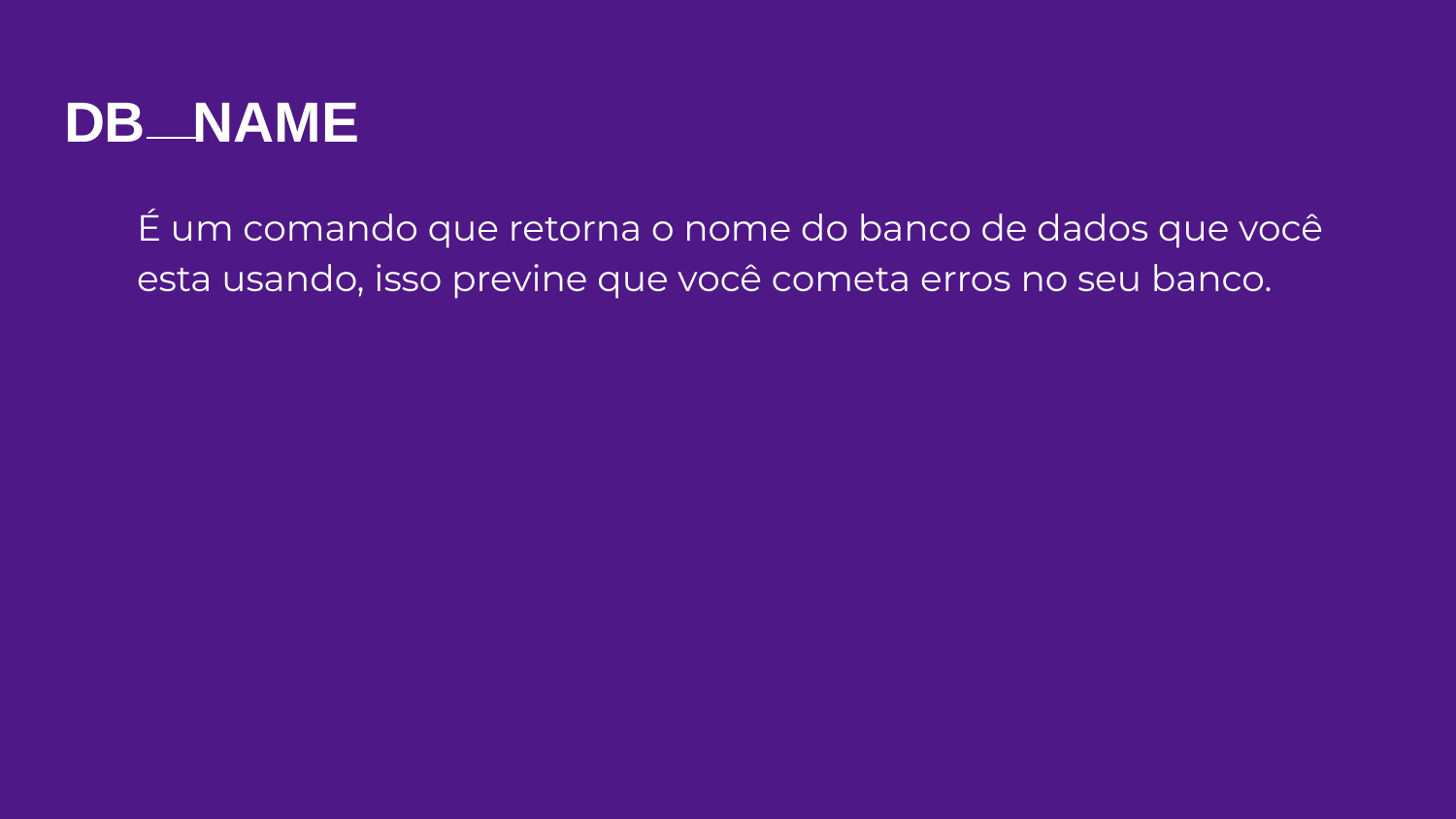

# DB   NAME
É um comando que retorna o nome do banco de dados que você esta usando, isso previne que você cometa erros no seu banco.